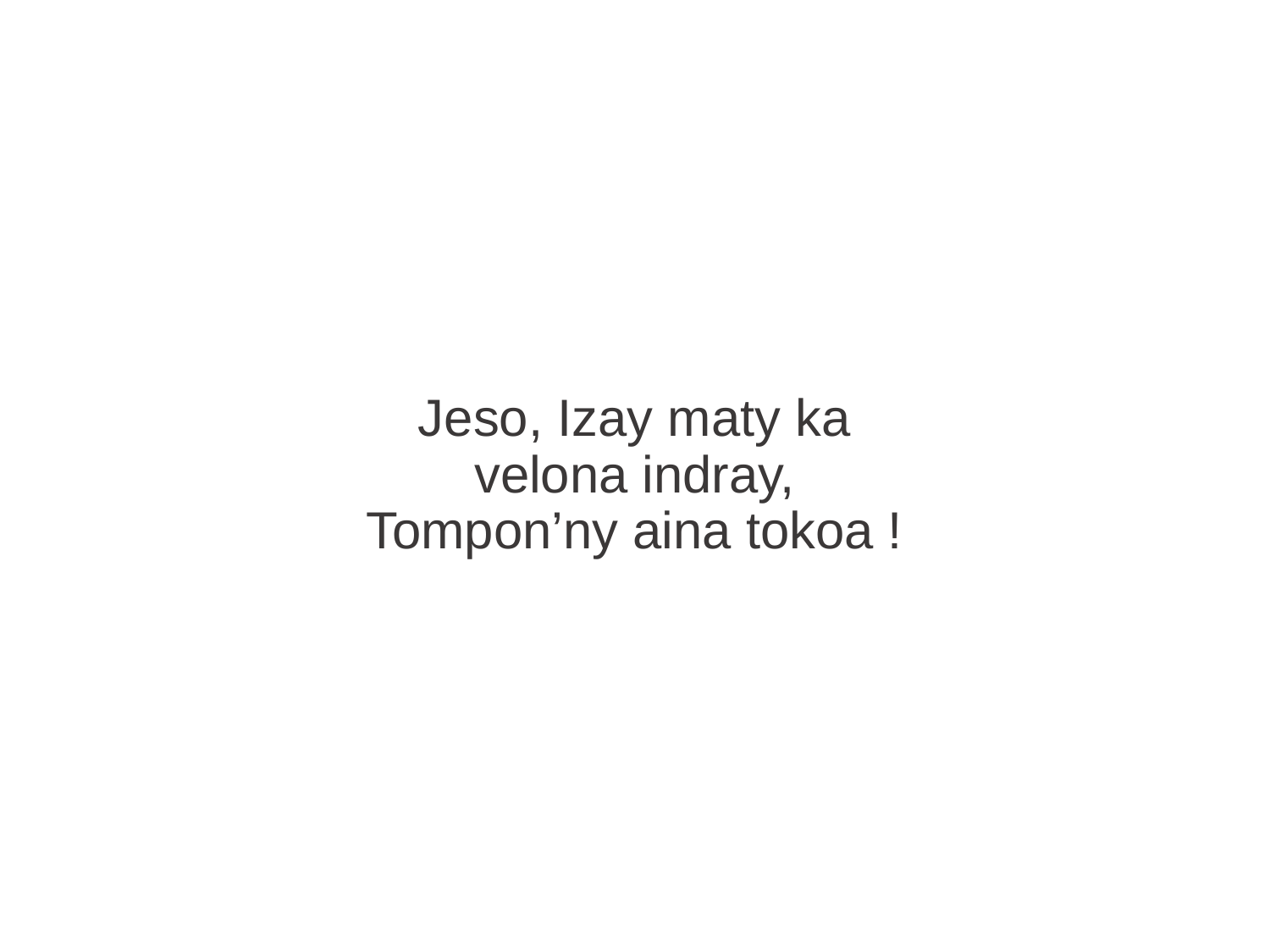

Jeso, Izay maty ka
velona indray,
Tompon’ny aina tokoa !